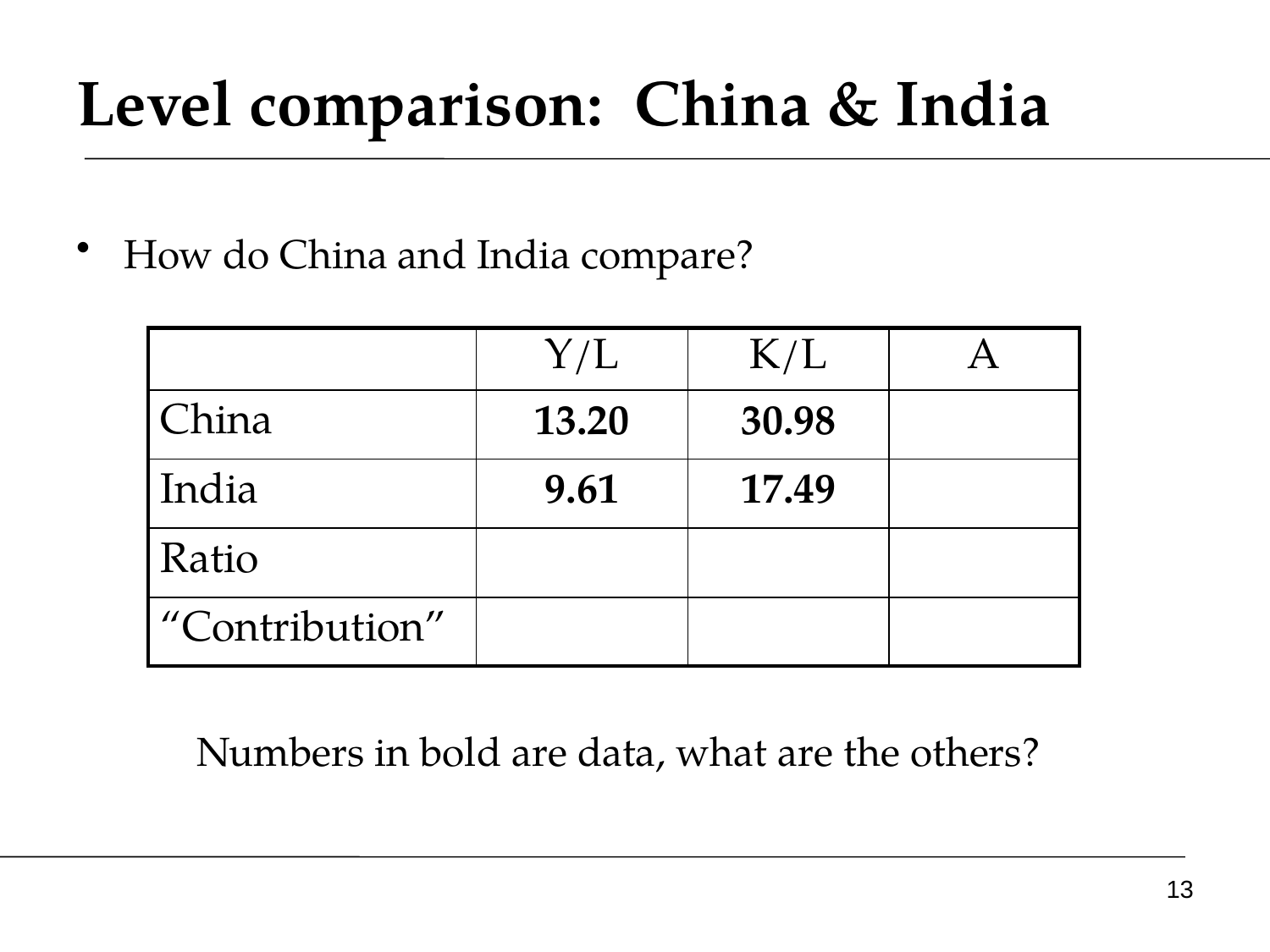

# Level comparison:  China & India
How do China and India compare?
|  | Y/L | K/L | A |
| --- | --- | --- | --- |
| China | 13.20 | 30.98 |  |
| India | 9.61 | 17.49 |  |
| Ratio |  |  |  |
| “Contribution” |  |  |  |
Numbers in bold are data, what are the others?
13